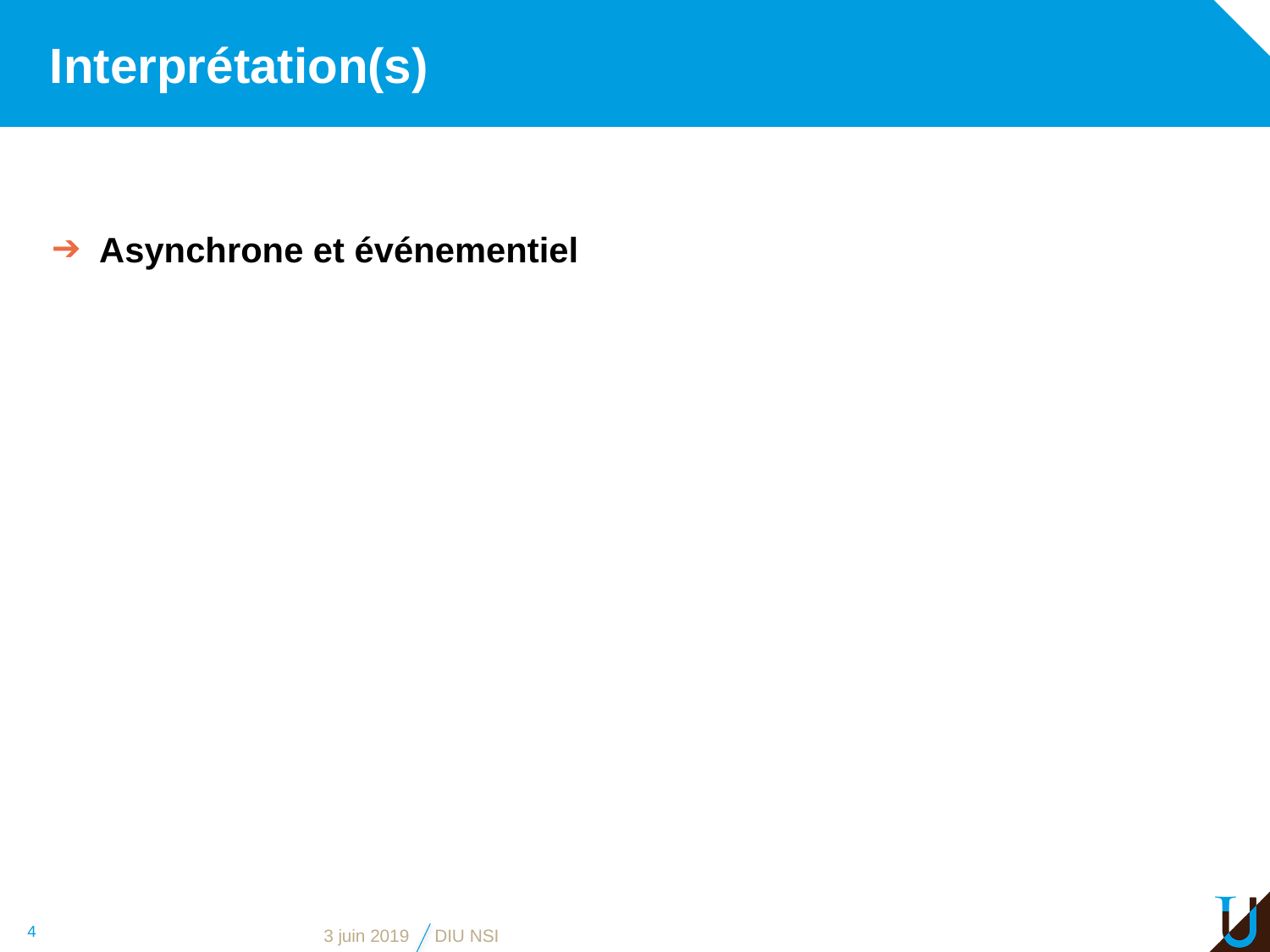

# Interprétation(s)

Asynchrone et événementiel

4
3 juin 2019
DIU NSI